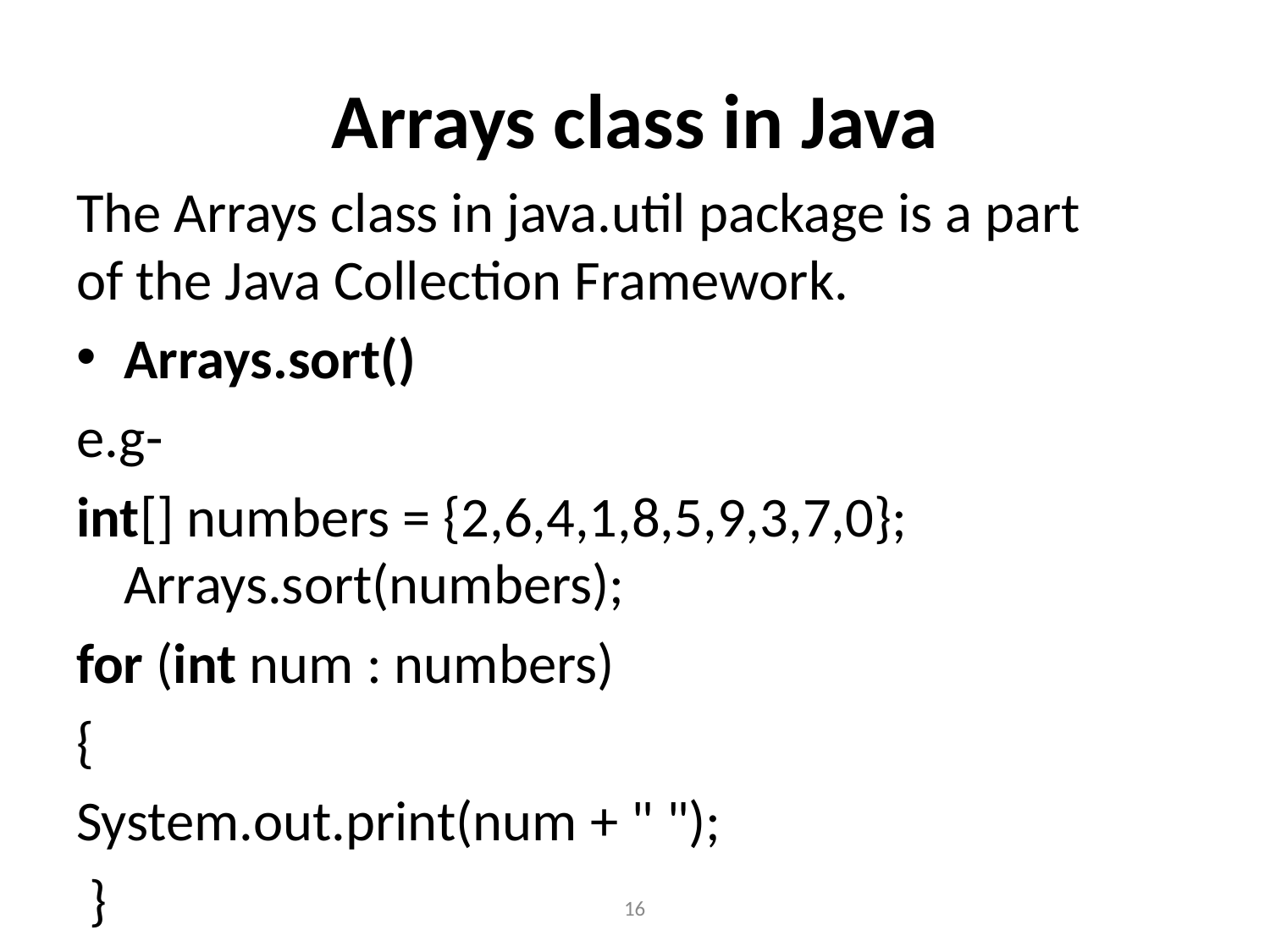

# Arrays class in Java
The Arrays class in java.util package is a part of the Java Collection Framework.
Arrays.sort()
e.g-
int[] numbers = {2,6,4,1,8,5,9,3,7,0}; Arrays.sort(numbers);
for (int num : numbers)
{
System.out.print(num + " ");
 }

16